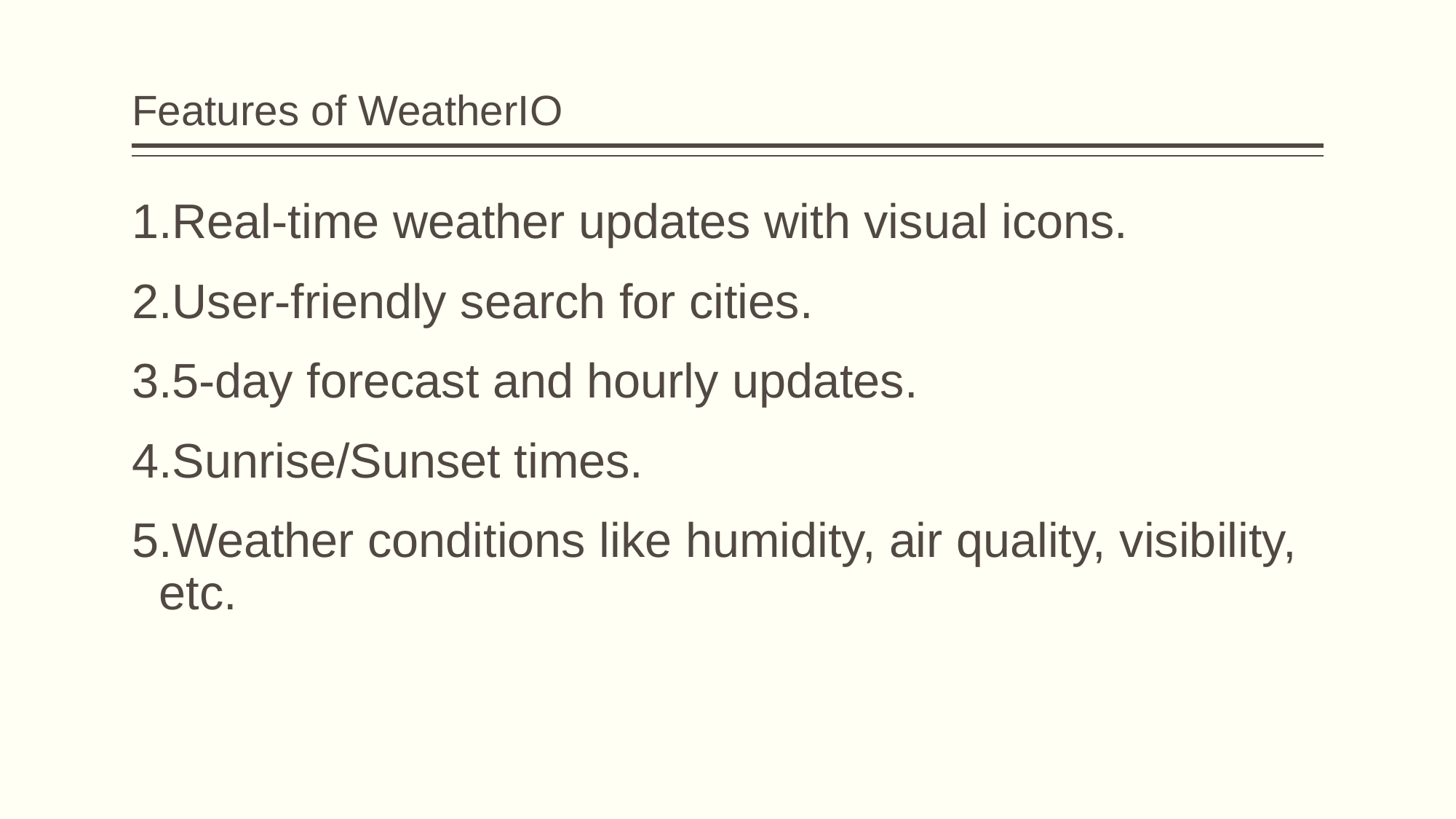

# Features of WeatherIO
Real-time weather updates with visual icons.
User-friendly search for cities.
5-day forecast and hourly updates.
Sunrise/Sunset times.
Weather conditions like humidity, air quality, visibility, etc.